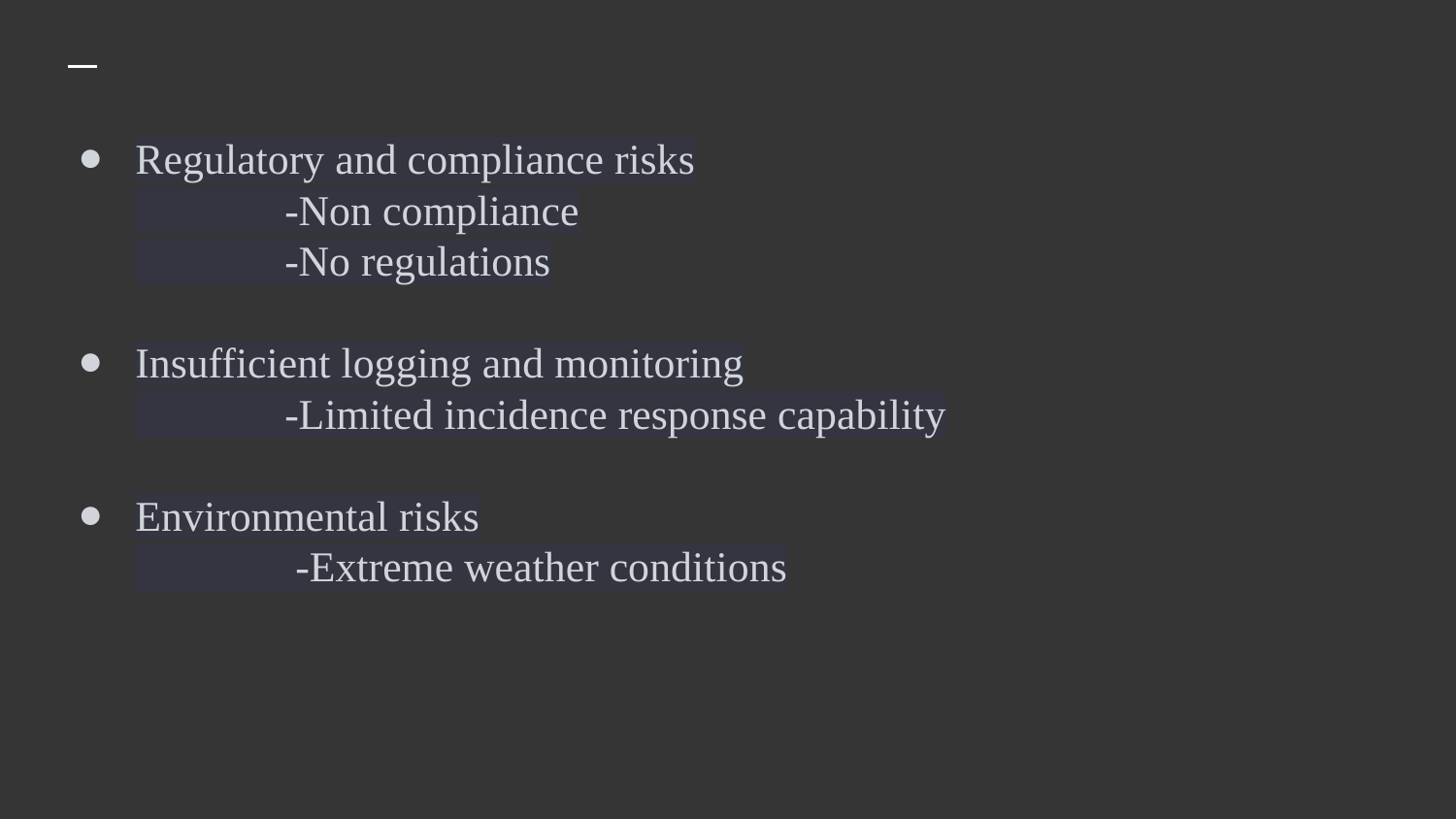

#
Regulatory and compliance risks
              -Non compliance
              -No regulations

Insufficient logging and monitoring
              -Limited incidence response capability

Environmental risks
               -Extreme weather conditions